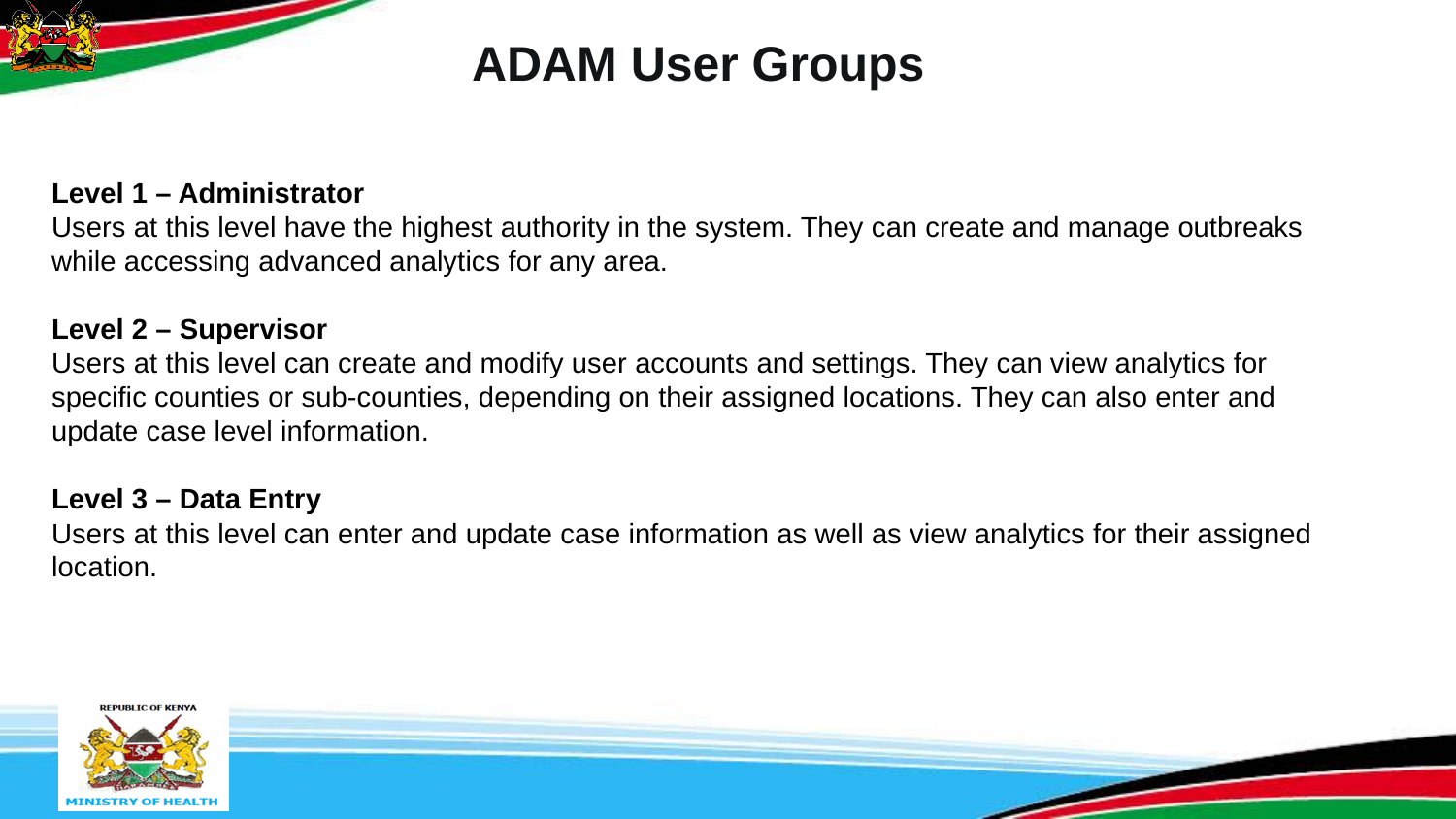

ADAM User Groups
Level 1 – Administrator
Users at this level have the highest authority in the system. They can create and manage outbreaks while accessing advanced analytics for any area.

Level 2 – Supervisor
Users at this level can create and modify user accounts and settings. They can view analytics for specific counties or sub-counties, depending on their assigned locations. They can also enter and update case level information.

Level 3 – Data Entry
Users at this level can enter and update case information as well as view analytics for their assigned location.